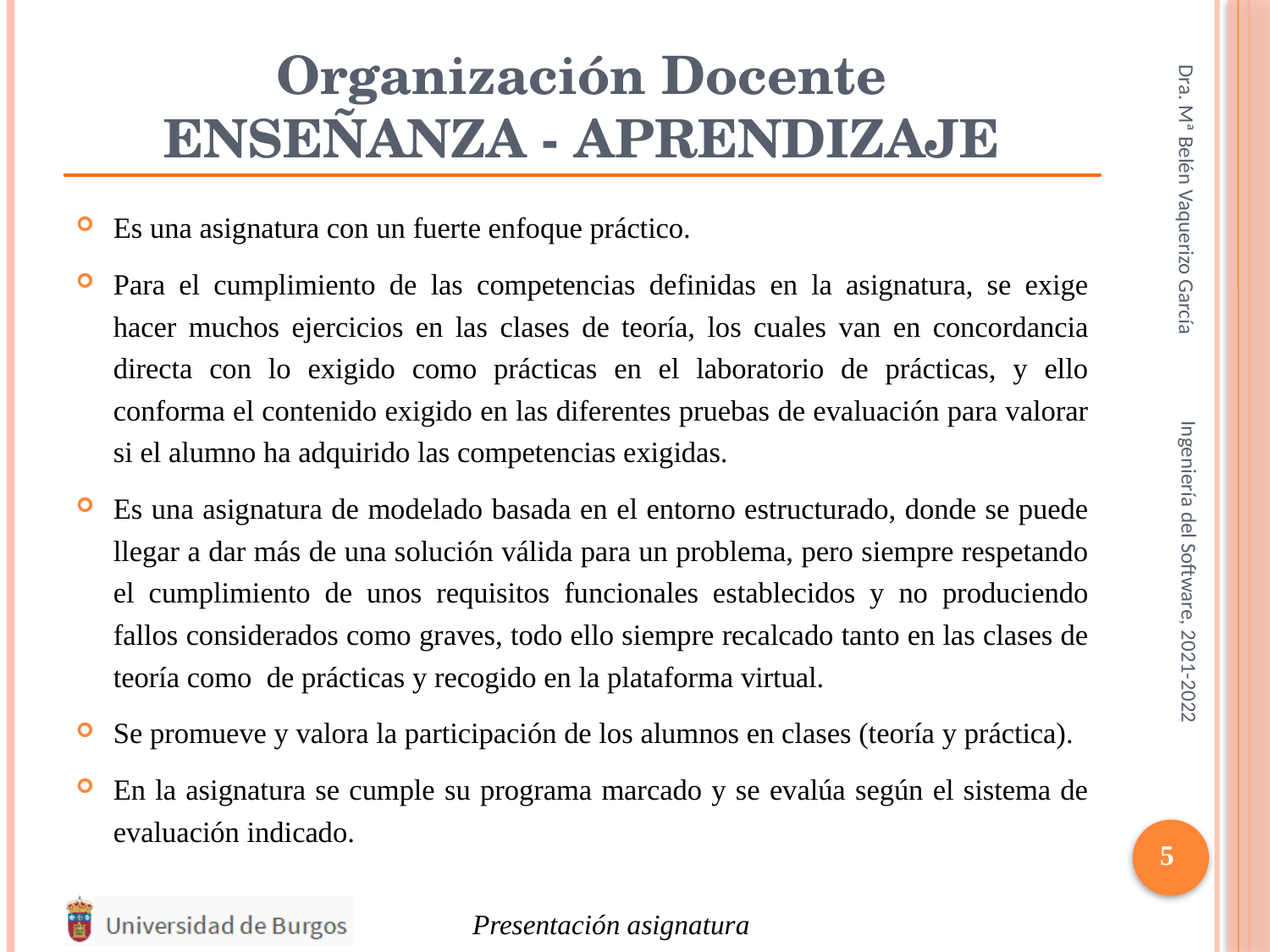

# Organización Docente ENSEÑANZA - APRENDIZAJE
Dra. Mª Belén Vaquerizo García
Es una asignatura con un fuerte enfoque práctico.
Para el cumplimiento de las competencias definidas en la asignatura, se exige hacer muchos ejercicios en las clases de teoría, los cuales van en concordancia directa con lo exigido como prácticas en el laboratorio de prácticas, y ello conforma el contenido exigido en las diferentes pruebas de evaluación para valorar si el alumno ha adquirido las competencias exigidas.
Es una asignatura de modelado basada en el entorno estructurado, donde se puede llegar a dar más de una solución válida para un problema, pero siempre respetando el cumplimiento de unos requisitos funcionales establecidos y no produciendo fallos considerados como graves, todo ello siempre recalcado tanto en las clases de teoría como  de prácticas y recogido en la plataforma virtual.
Se promueve y valora la participación de los alumnos en clases (teoría y práctica).
En la asignatura se cumple su programa marcado y se evalúa según el sistema de evaluación indicado.
Ingeniería del Software, 2021-2022
5